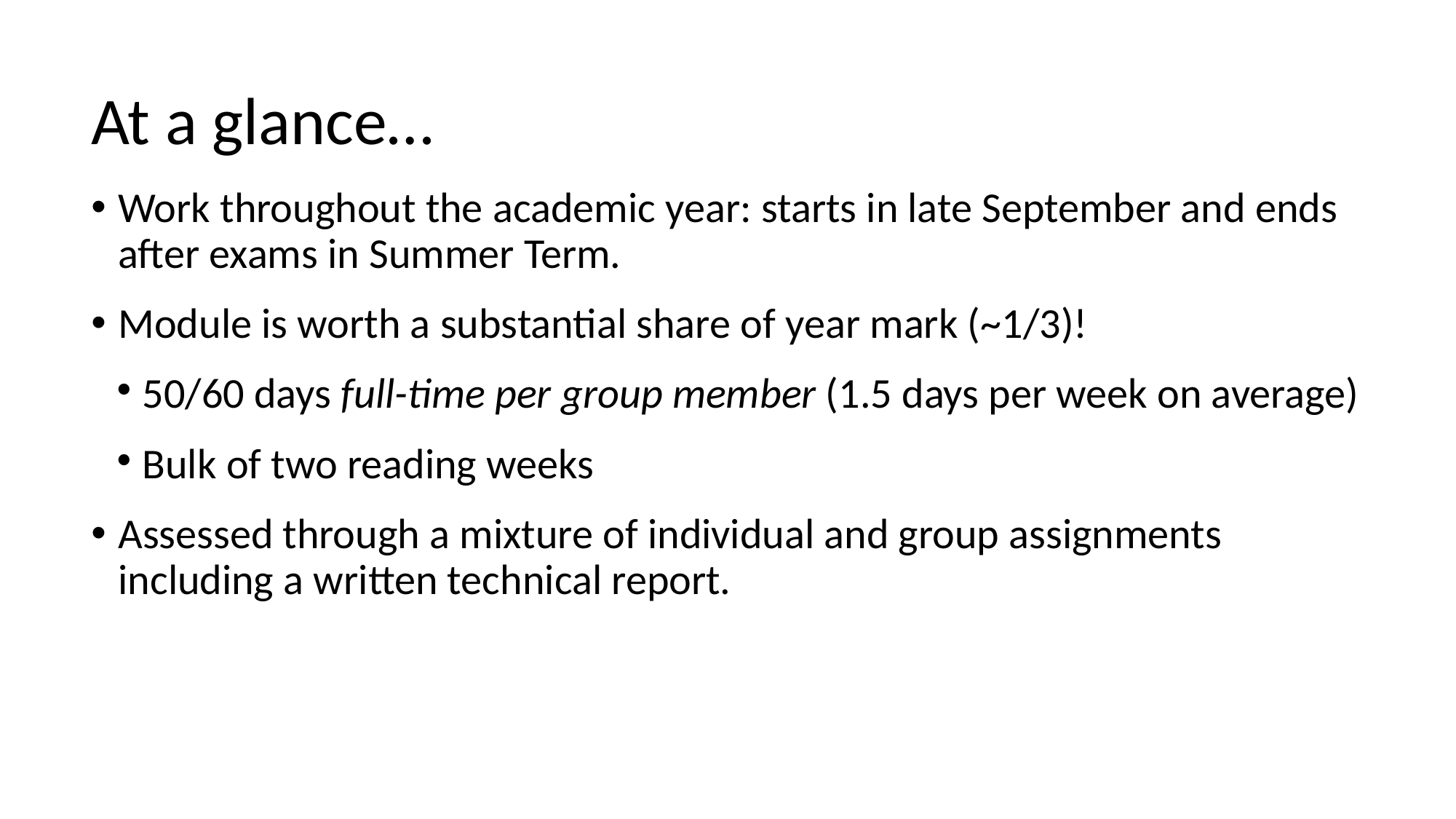

At a glance…
Work throughout the academic year: starts in late September and ends after exams in Summer Term.
Module is worth a substantial share of year mark (~1/3)!
50/60 days full-time per group member (1.5 days per week on average)
Bulk of two reading weeks
Assessed through a mixture of individual and group assignments including a written technical report.